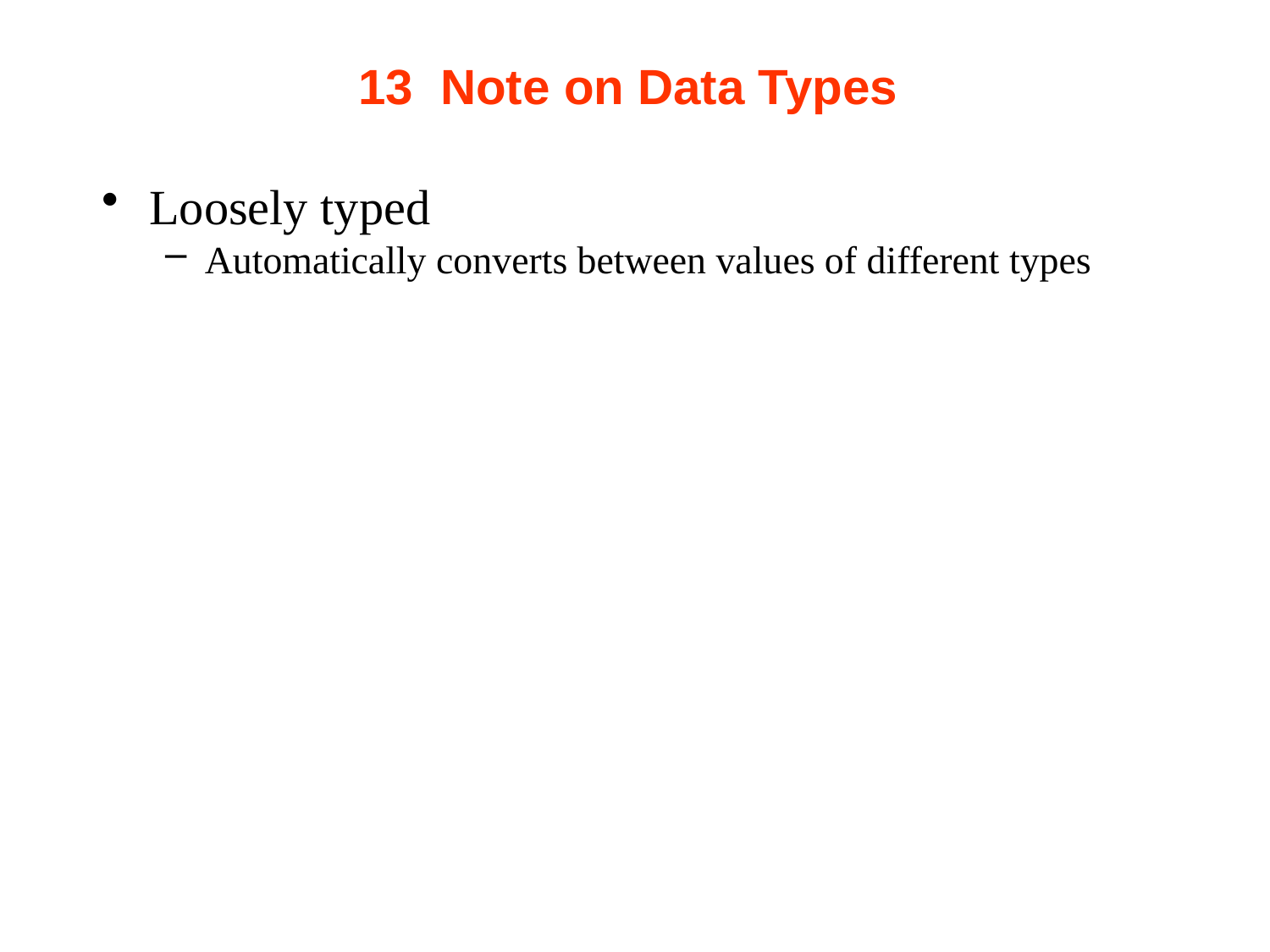

# 13  Note on Data Types
Loosely typed
Automatically converts between values of different types